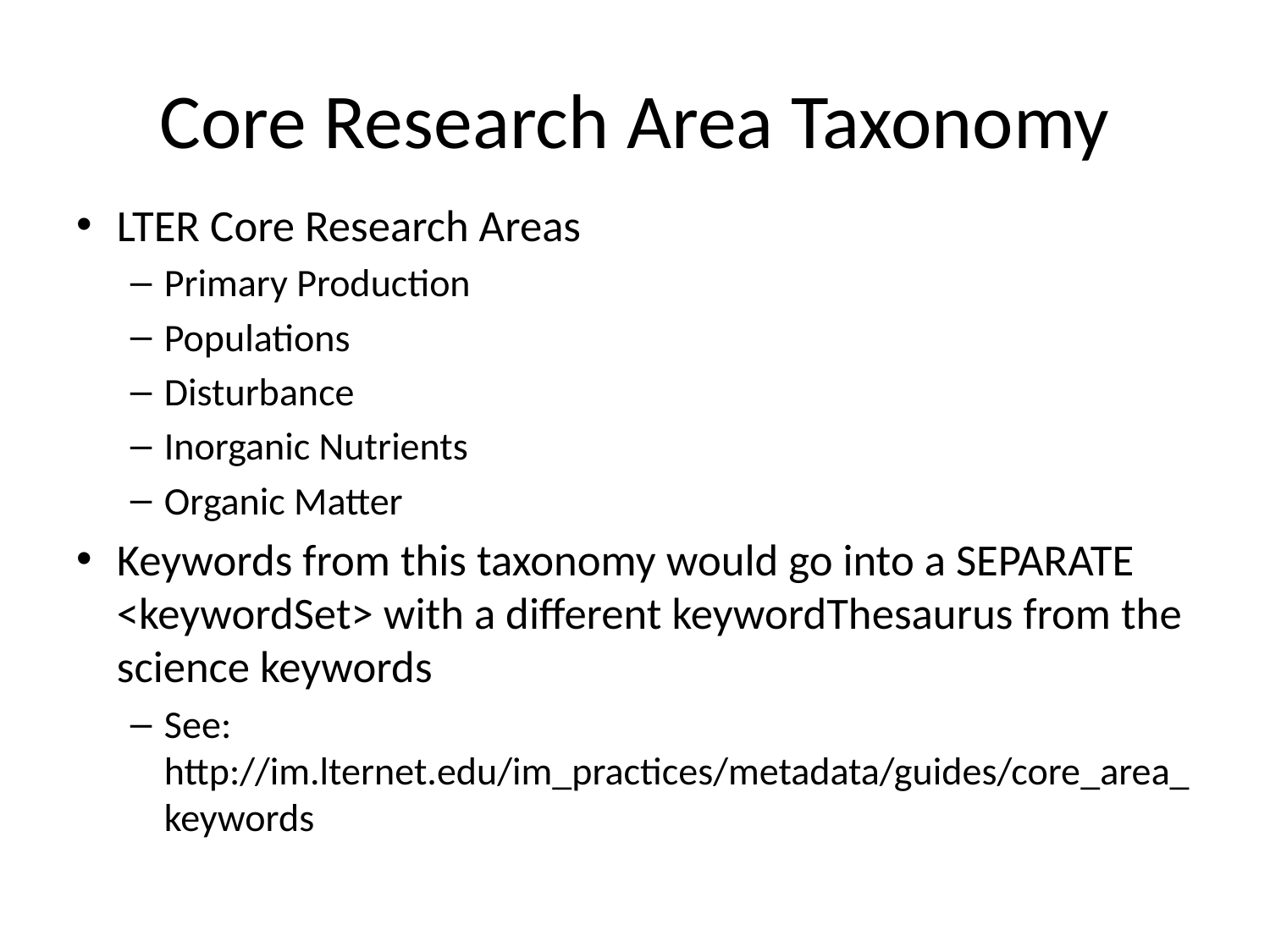

# Core Research Area Taxonomy
LTER Core Research Areas
Primary Production
Populations
Disturbance
Inorganic Nutrients
Organic Matter
Keywords from this taxonomy would go into a SEPARATE <keywordSet> with a different keywordThesaurus from the science keywords
See:  http://im.lternet.edu/im_practices/metadata/guides/core_area_keywords